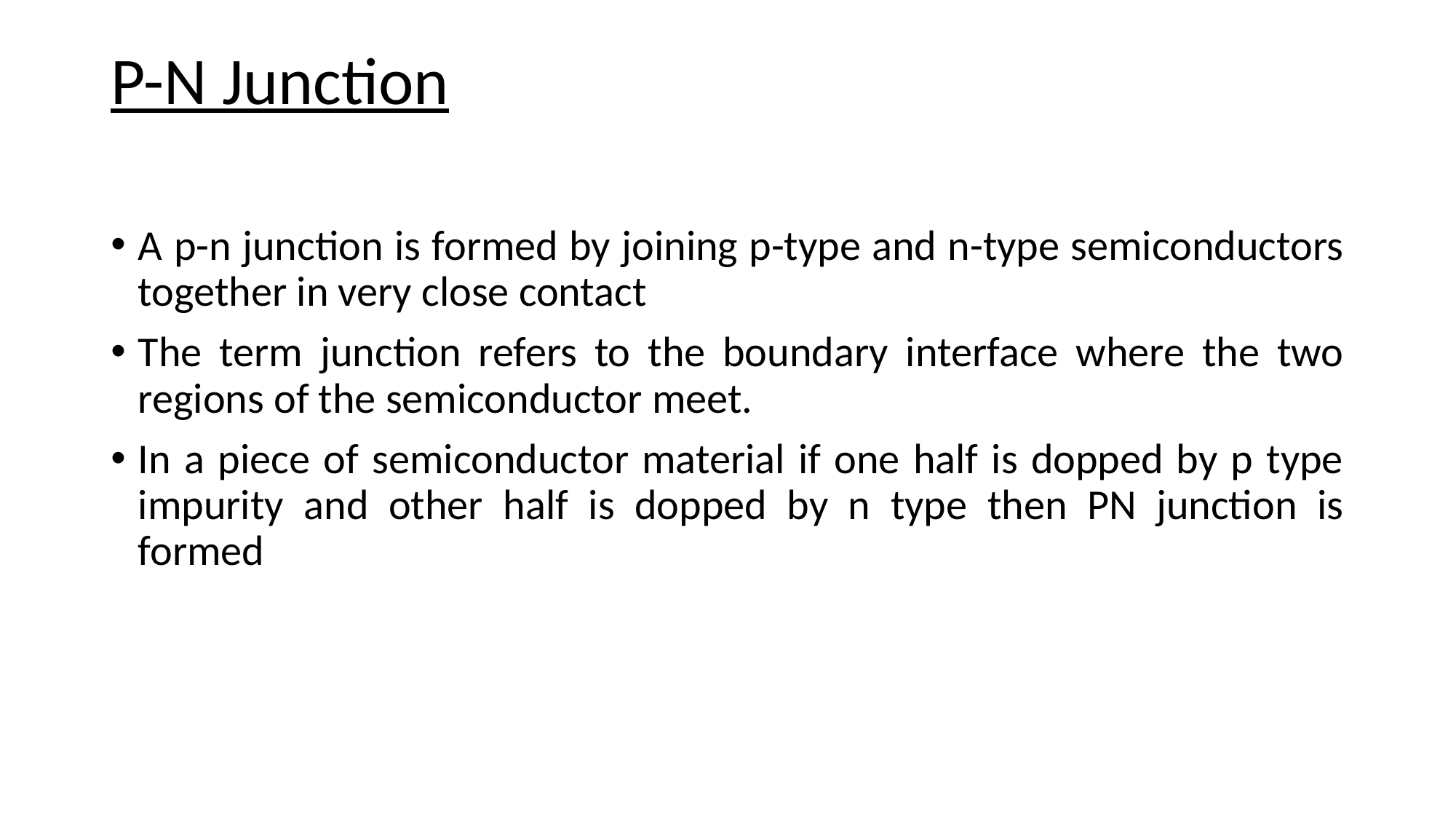

# P-N Junction
A p-n junction is formed by joining p-type and n-type semiconductors together in very close contact
The term junction refers to the boundary interface where the two regions of the semiconductor meet.
In a piece of semiconductor material if one half is dopped by p type impurity and other half is dopped by n type then PN junction is formed